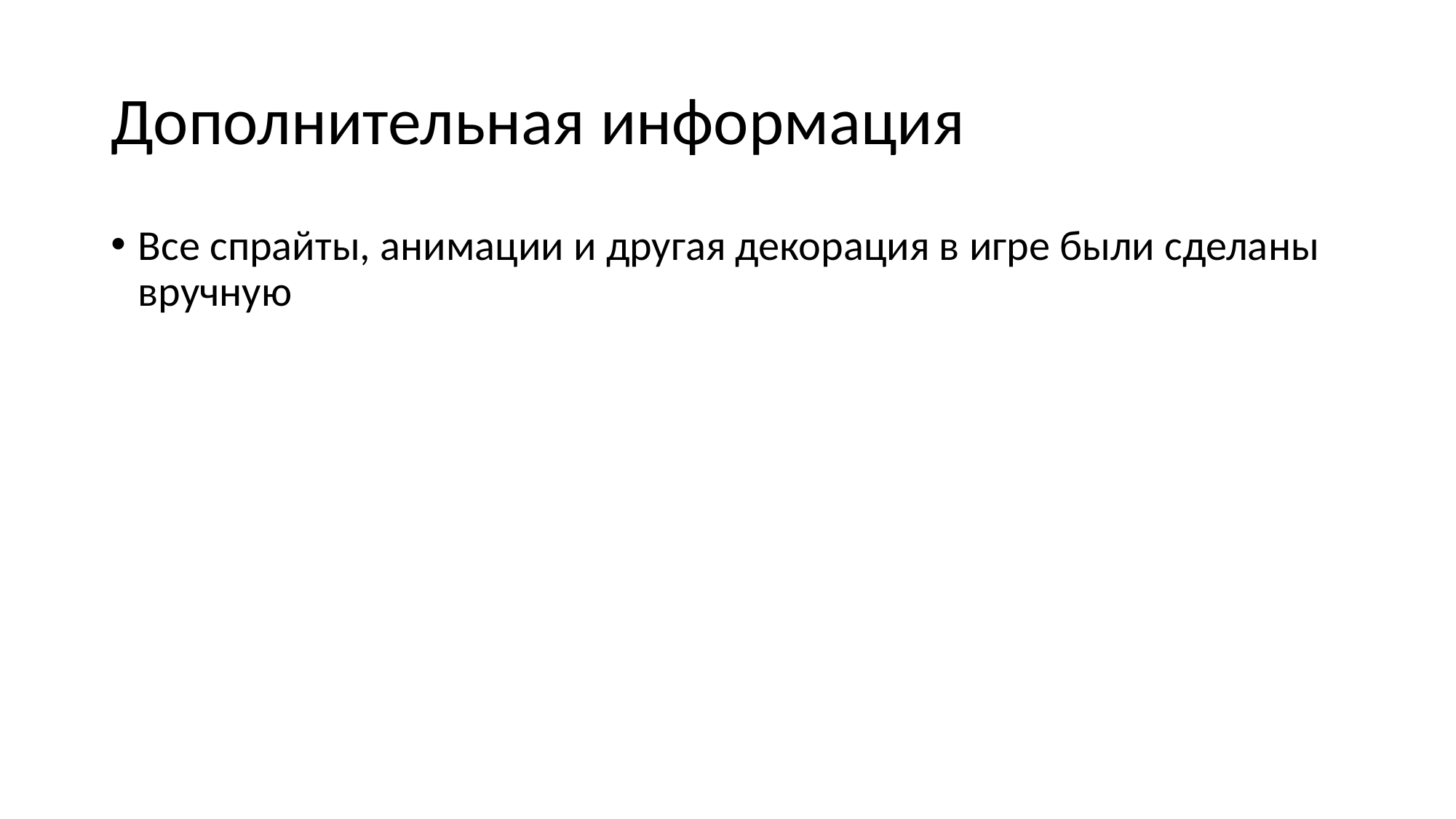

# Дополнительная информация
Все спрайты, анимации и другая декорация в игре были сделаны вручную